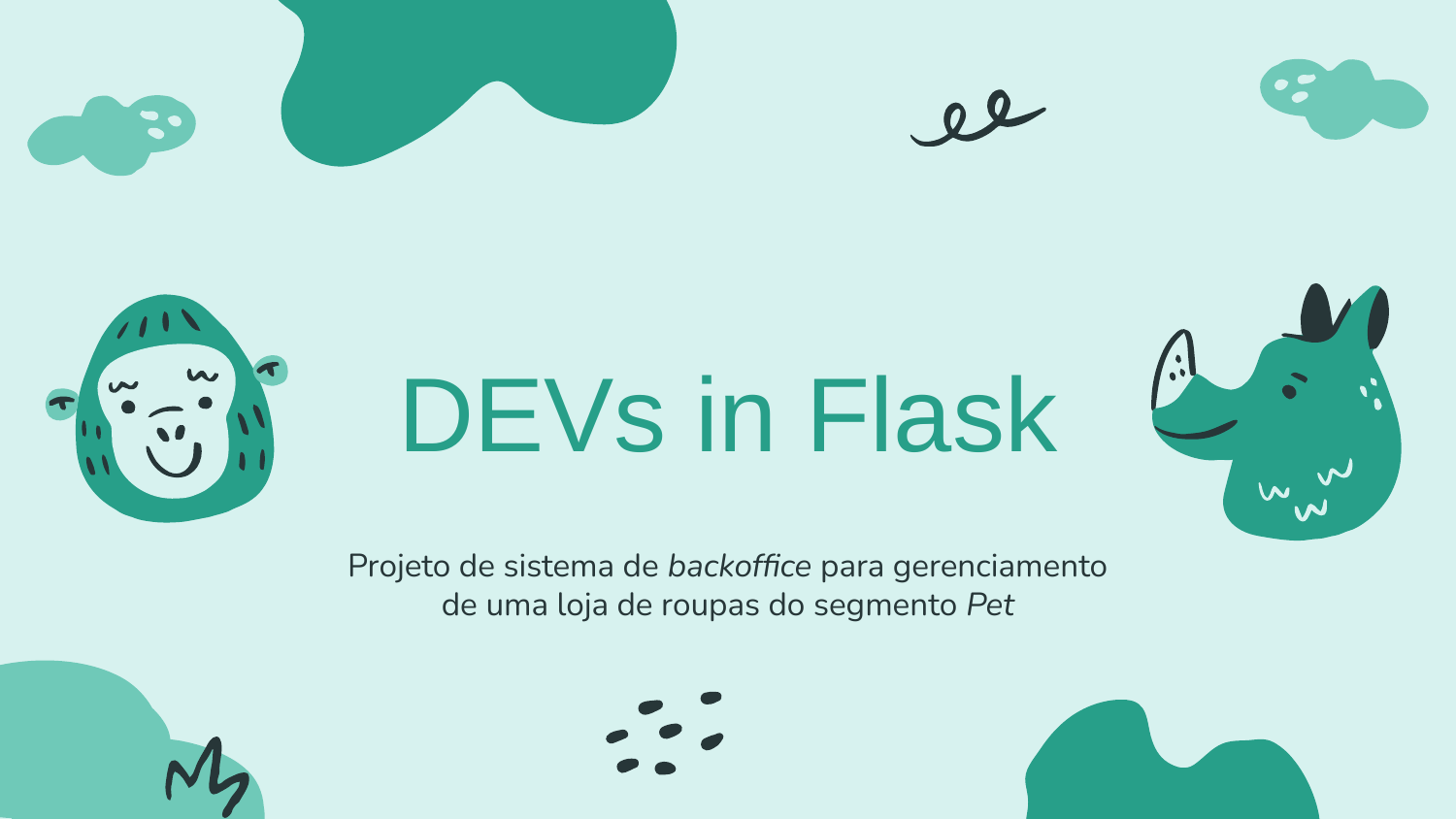

# DEVs in Flask

Projeto de sistema de backoffice para gerenciamento de uma loja de roupas do segmento Pet